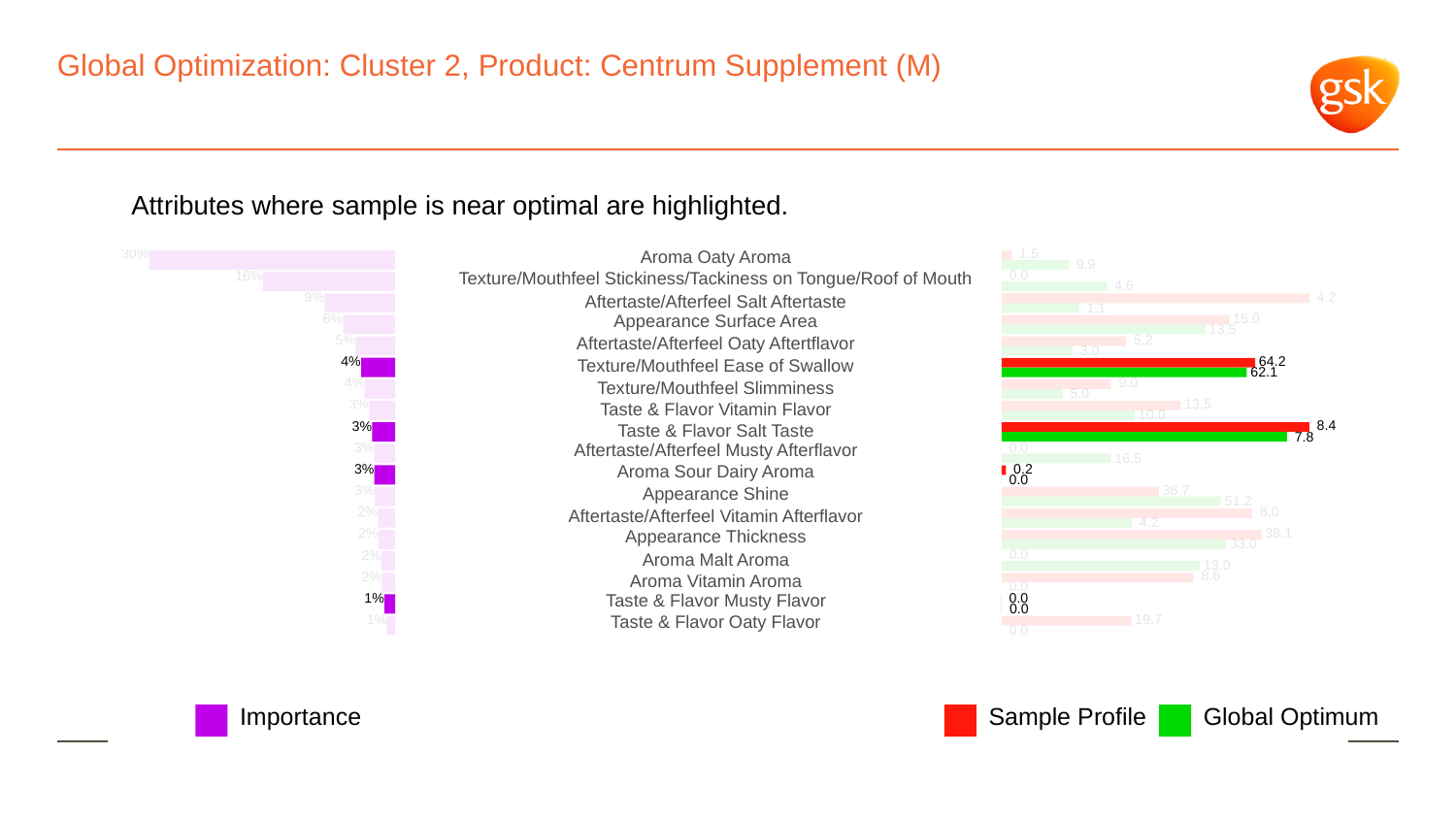

# Global Optimization: Cluster 2, Product: Centrum Supplement (M)

Attributes where sample is near optimal are highlighted.

  1.5
30%
Aroma Oaty Aroma

  9.9
  0.0
16%
Texture/Mouthfeel Stickiness/Tackiness on Tongue/Roof of Mouth

  4.6
9%
  4.2

Aftertaste/Afterfeel Salt Aftertaste

  1.1
 15.0
6%
Appearance Surface Area

 13.5
  5.2
5%
Aftertaste/Afterfeel Oaty Aftertflavor

  3.0
 64.2
4%

Texture/Mouthfeel Ease of Swallow

 62.1
  9.0
4%

Texture/Mouthfeel Slimminess

  5.0
 13.5
3%

Taste & Flavor Vitamin Flavor

 10.0
  8.4
3%

Taste & Flavor Salt Taste

  7.8
  0.0
3%
Aftertaste/Afterfeel Musty Afterflavor

 16.5
  0.2
3%
Aroma Sour Dairy Aroma

  0.0
 36.7
3%
Appearance Shine

 51.2
  8.0
2%

Aftertaste/Afterfeel Vitamin Afterflavor

  4.2
 38.1
2%
Appearance Thickness

 33.0
  0.0
2%

Aroma Malt Aroma

 13.0
  8.6
2%

Aroma Vitamin Aroma

  0.0
  0.0
1%
Taste & Flavor Musty Flavor

  0.0
 19.7
1%
Taste & Flavor Oaty Flavor

  0.0

Global Optimum
Sample Profile
Importance